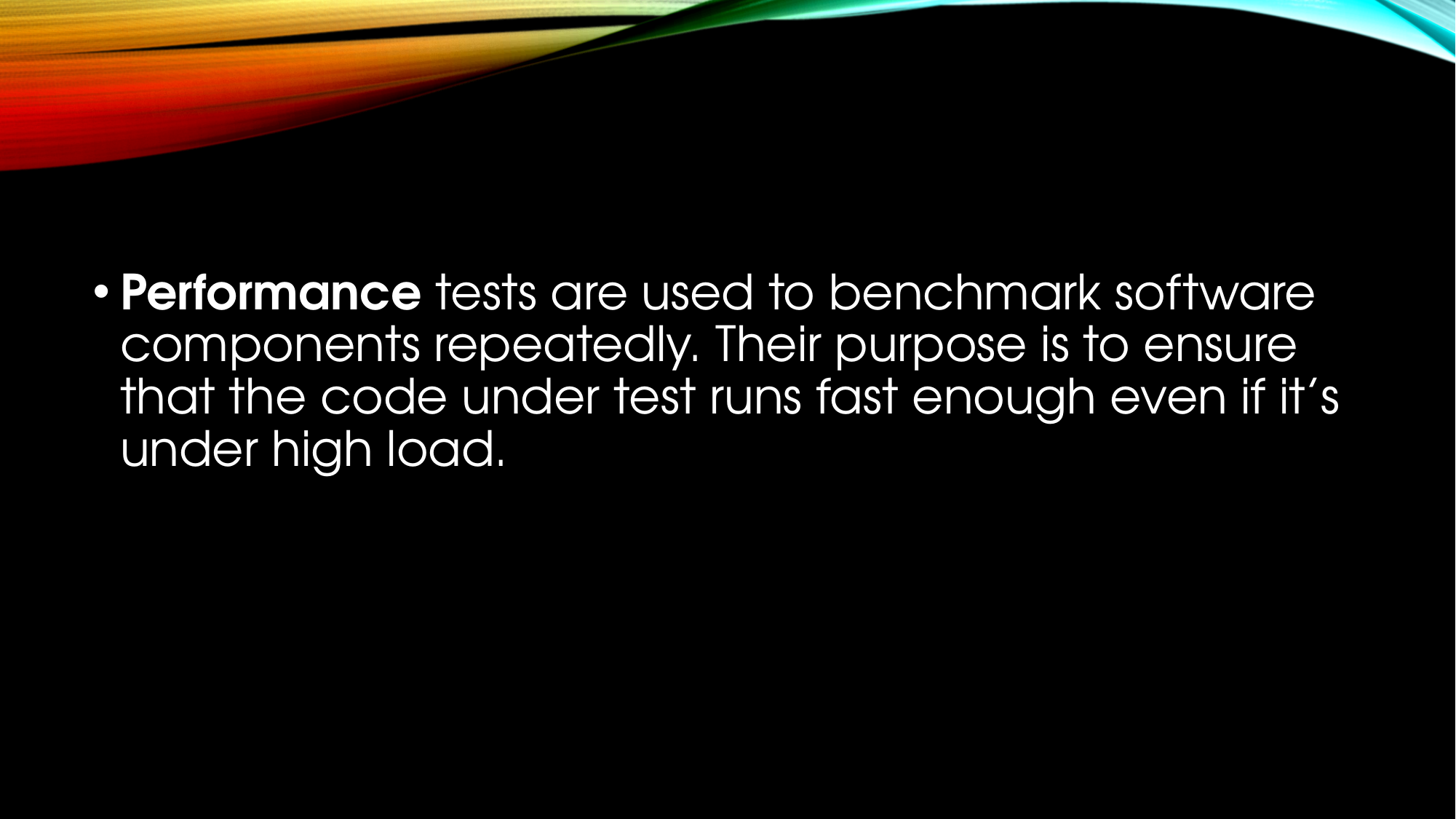

Performance tests are used to benchmark software components repeatedly. Their purpose is to ensure that the code under test runs fast enough even if it’s under high load.